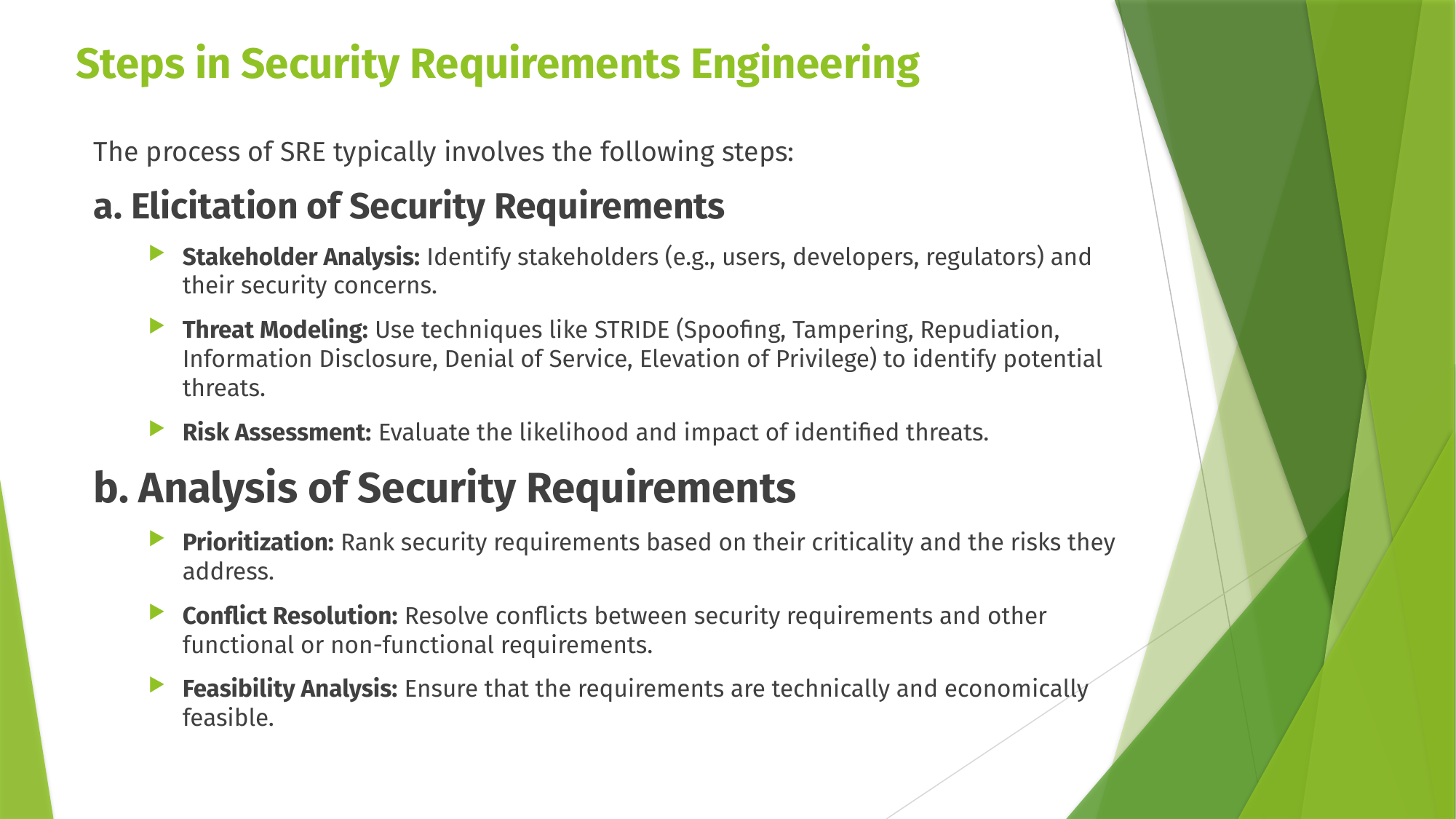

# Steps in Security Requirements Engineering
The process of SRE typically involves the following steps:
a. Elicitation of Security Requirements
Stakeholder Analysis: Identify stakeholders (e.g., users, developers, regulators) and their security concerns.
Threat Modeling: Use techniques like STRIDE (Spoofing, Tampering, Repudiation, Information Disclosure, Denial of Service, Elevation of Privilege) to identify potential threats.
Risk Assessment: Evaluate the likelihood and impact of identified threats.
b. Analysis of Security Requirements
Prioritization: Rank security requirements based on their criticality and the risks they address.
Conflict Resolution: Resolve conflicts between security requirements and other functional or non-functional requirements.
Feasibility Analysis: Ensure that the requirements are technically and economically feasible.